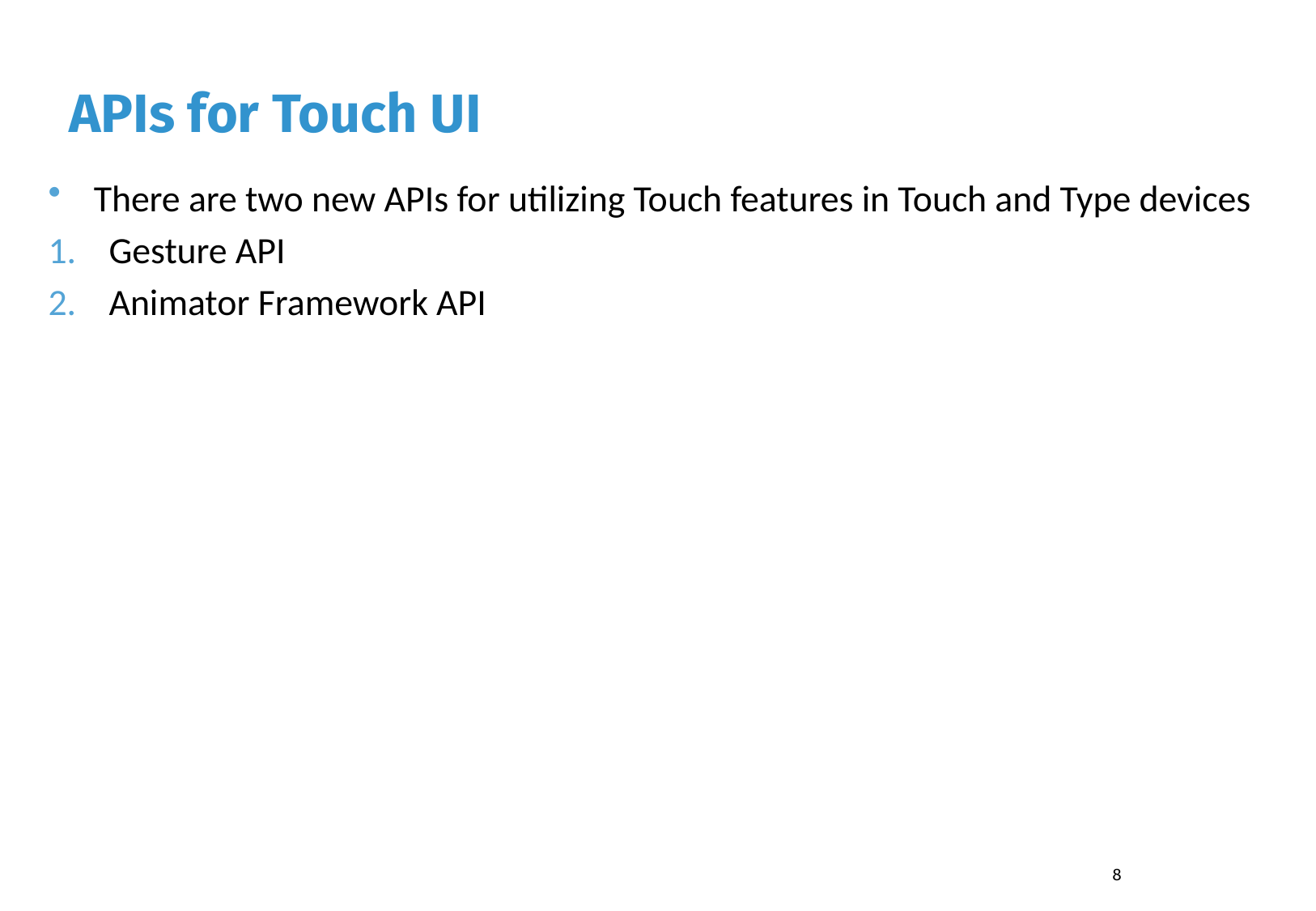

# APIs for Touch UI
There are two new APIs for utilizing Touch features in Touch and Type devices
Gesture API
Animator Framework API
8